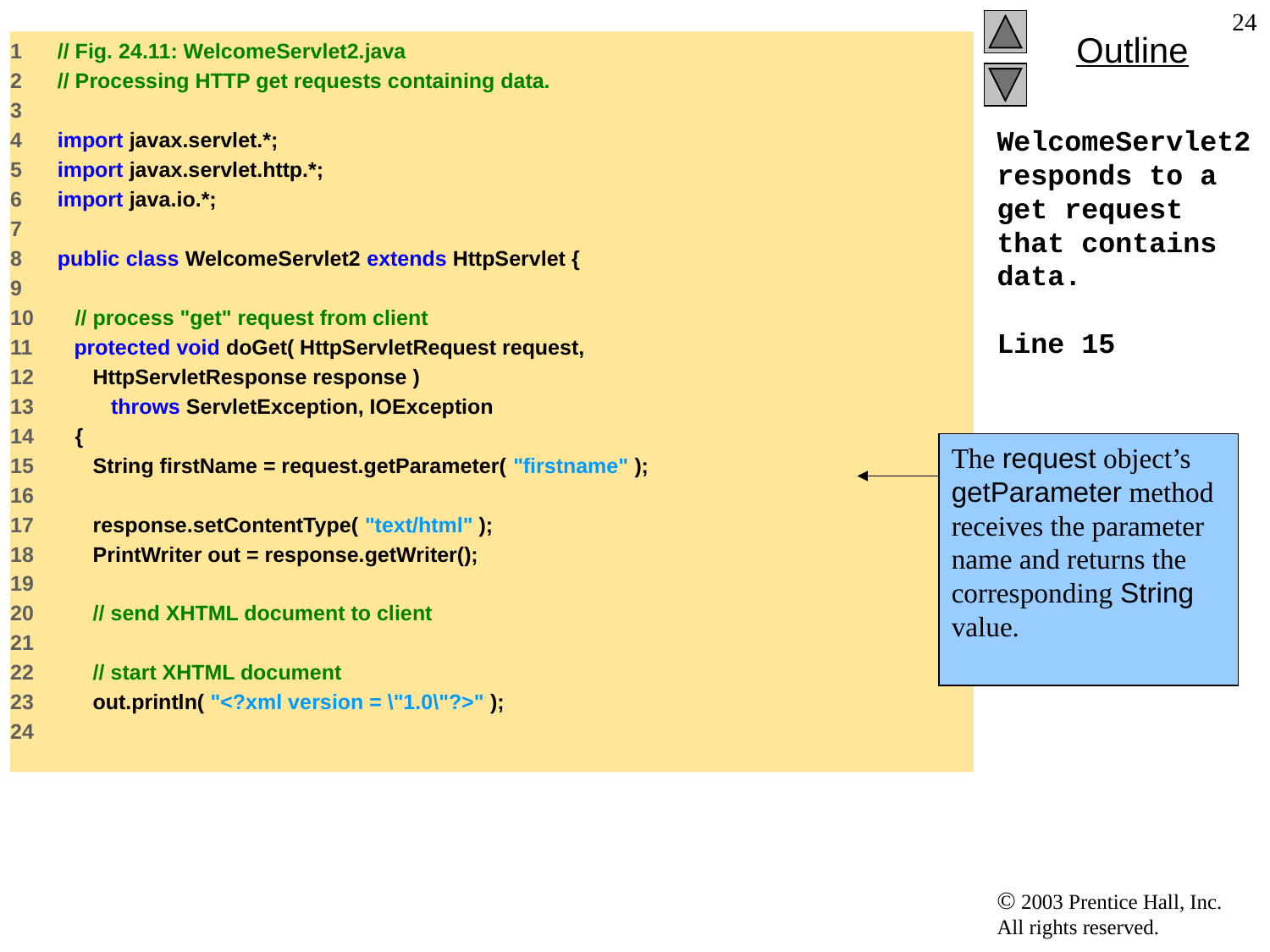

24
1      // Fig. 24.11: WelcomeServlet2.java
2      // Processing HTTP get requests containing data.
3
4      import javax.servlet.*;
5      import javax.servlet.http.*;
6      import java.io.*;
7
8      public class WelcomeServlet2 extends HttpServlet {
9
10       // process "get" request from client
11       protected void doGet( HttpServletRequest request,
12          HttpServletResponse response )
13             throws ServletException, IOException
14       {
15          String firstName = request.getParameter( "firstname" );
16
17          response.setContentType( "text/html" );
18          PrintWriter out = response.getWriter();
19
20          // send XHTML document to client
21
22          // start XHTML document
23          out.println( "<?xml version = \"1.0\"?>" );
24
# WelcomeServlet2 responds to a get request that contains data. Line 15
The request object’s getParameter method receives the parameter name and returns the corresponding String value.